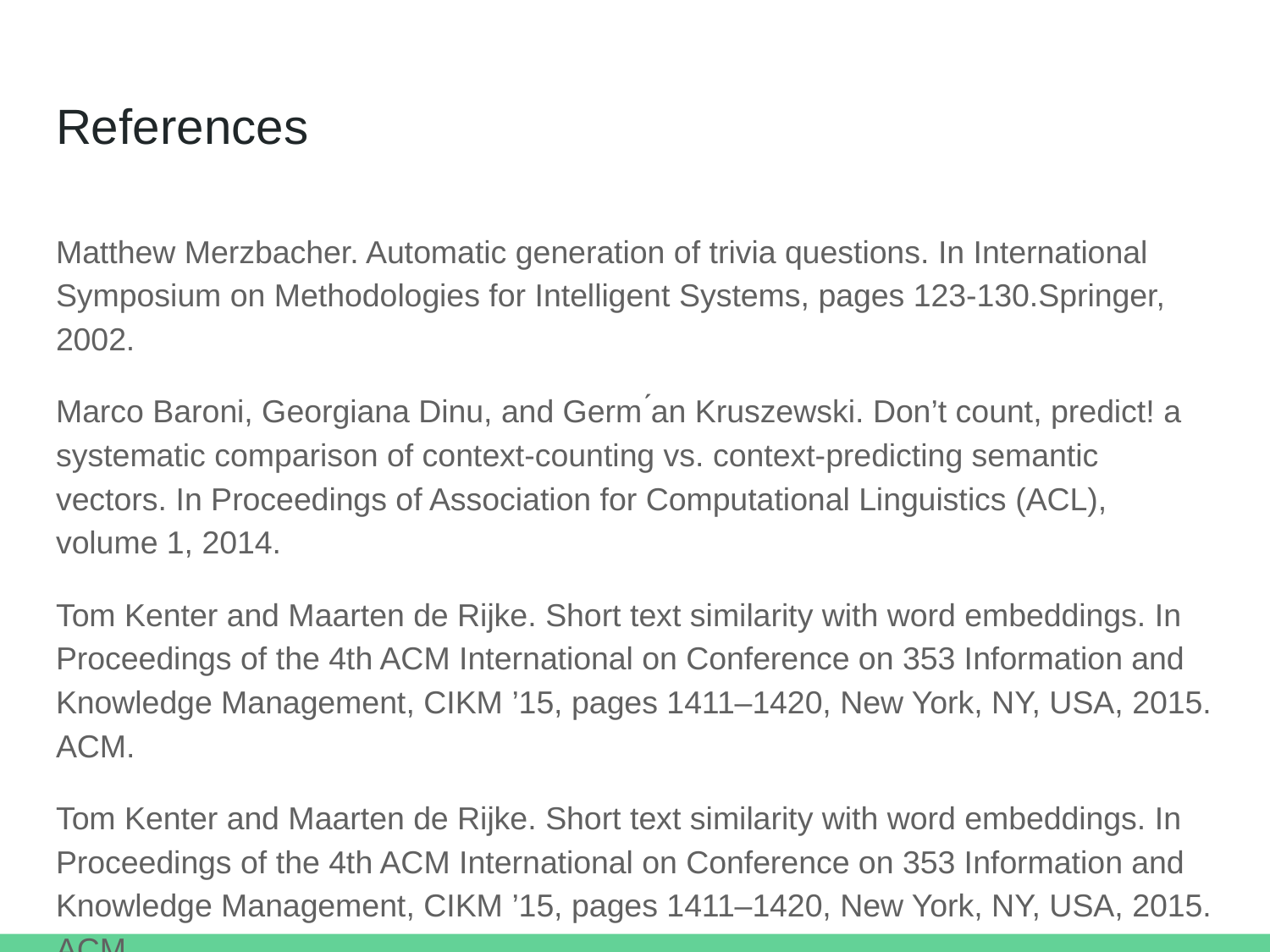

# References
Matthew Merzbacher. Automatic generation of trivia questions. In International Symposium on Methodologies for Intelligent Systems, pages 123-130.Springer, 2002.
Marco Baroni, Georgiana Dinu, and Germ ́an Kruszewski. Don’t count, predict! a systematic comparison of context-counting vs. context-predicting semantic vectors. In Proceedings of Association for Computational Linguistics (ACL), volume 1, 2014.
Tom Kenter and Maarten de Rijke. Short text similarity with word embeddings. In Proceedings of the 4th ACM International on Conference on 353 Information and Knowledge Management, CIKM ’15, pages 1411–1420, New York, NY, USA, 2015. ACM.
Tom Kenter and Maarten de Rijke. Short text similarity with word embeddings. In Proceedings of the 4th ACM International on Conference on 353 Information and Knowledge Management, CIKM ’15, pages 1411–1420, New York, NY, USA, 2015. ACM.